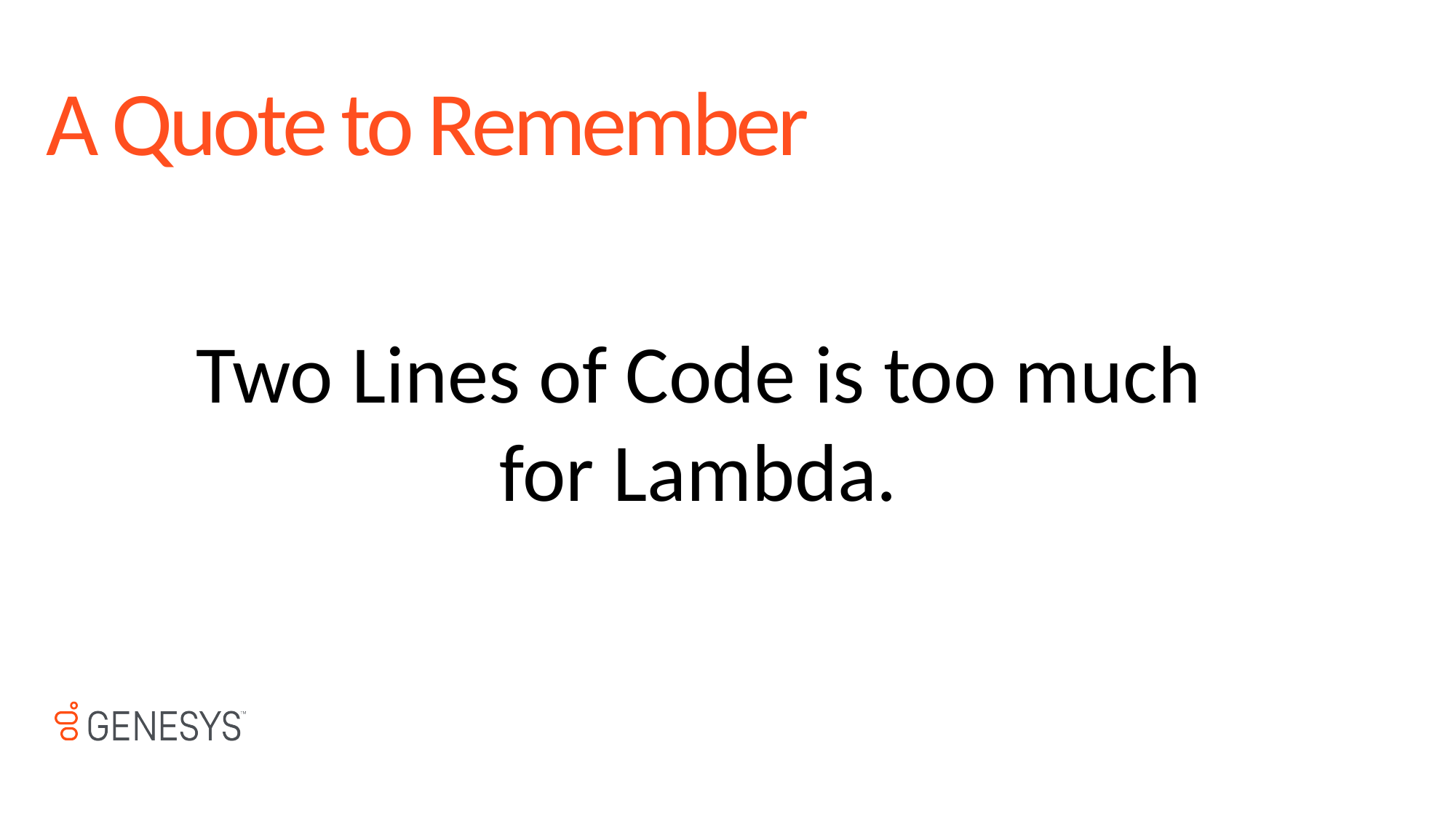

# A Quote to Remember
Two Lines of Code is too much for Lambda.